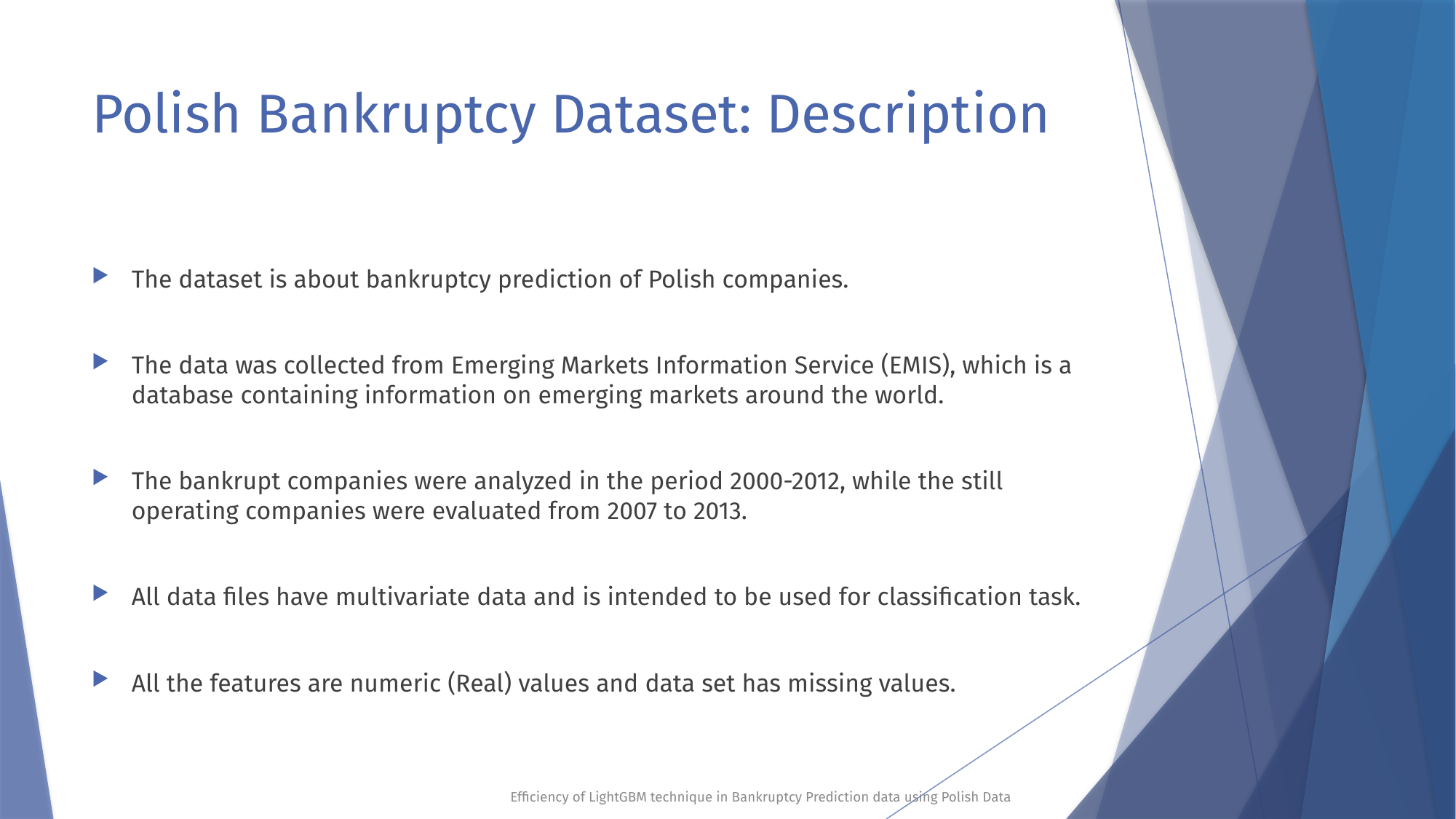

# Polish Bankruptcy Dataset: Description
The dataset is about bankruptcy prediction of Polish companies.

The data was collected from Emerging Markets Information Service (EMIS), which is a database containing information on emerging markets around the world.

The bankrupt companies were analyzed in the period 2000-2012, while the still operating companies were evaluated from 2007 to 2013.

All data files have multivariate data and is intended to be used for classification task.

All the features are numeric (Real) values and data set has missing values.

Efficiency of LightGBM technique in Bankruptcy Prediction data using Polish Data